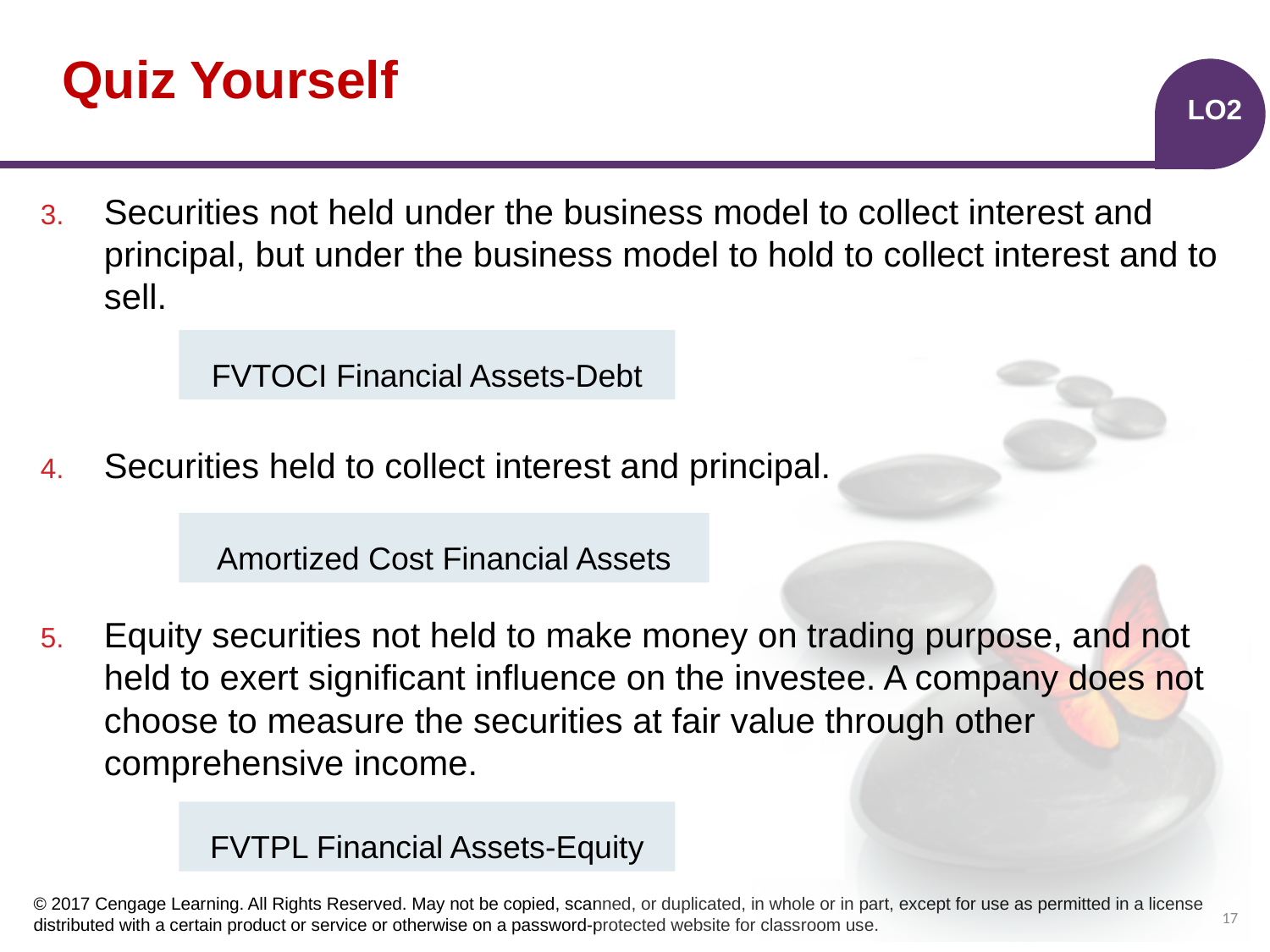

# Quiz Yourself
LO2
Securities not held under the business model to collect interest and principal, but under the business model to hold to collect interest and to sell.

Securities held to collect interest and principal.

Equity securities not held to make money on trading purpose, and not held to exert significant influence on the investee. A company does not choose to measure the securities at fair value through other comprehensive income.
FVTOCI Financial Assets-Debt
Amortized Cost Financial Assets
FVTPL Financial Assets-Equity

17